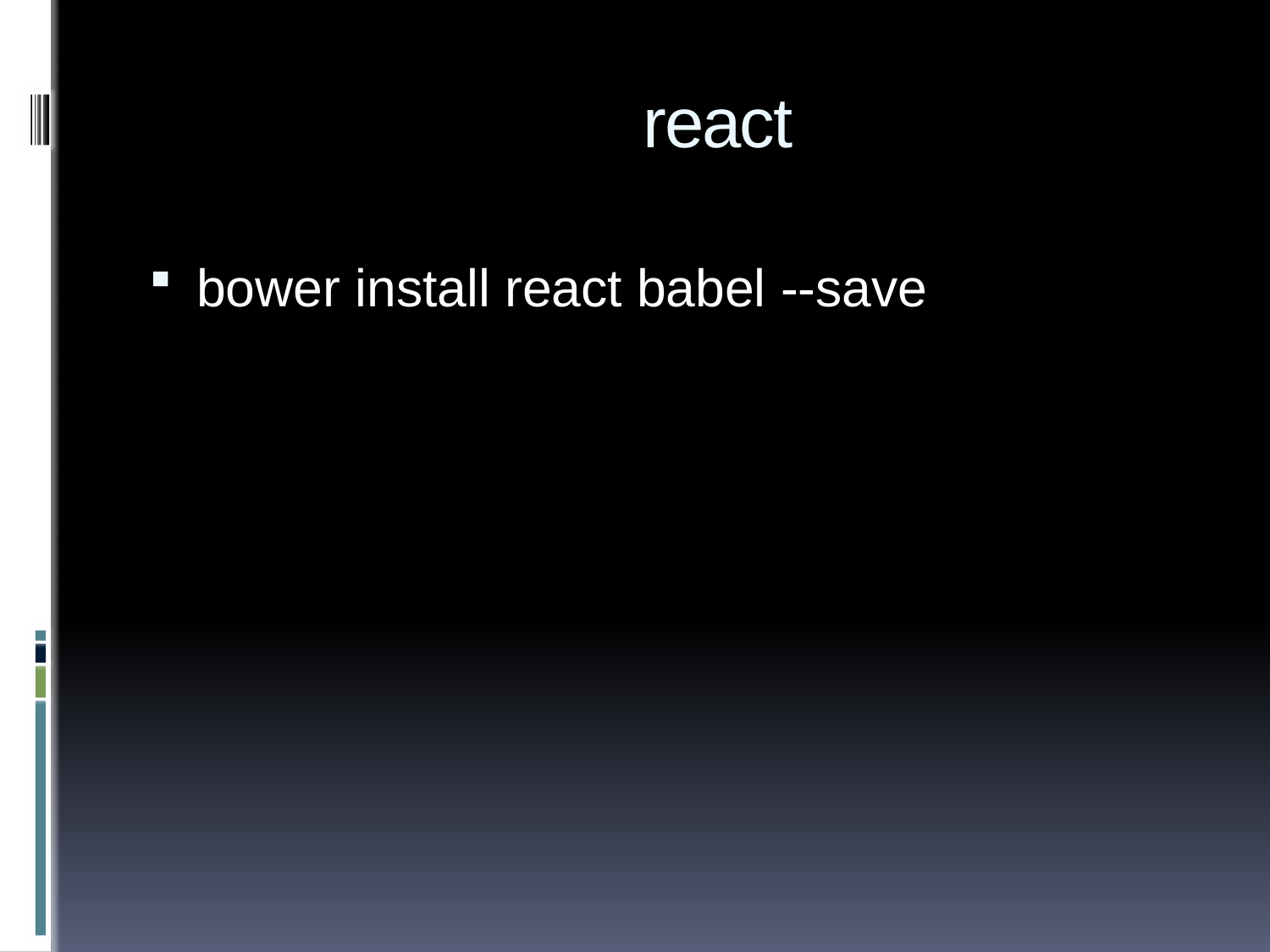

# react
bower install react babel --save